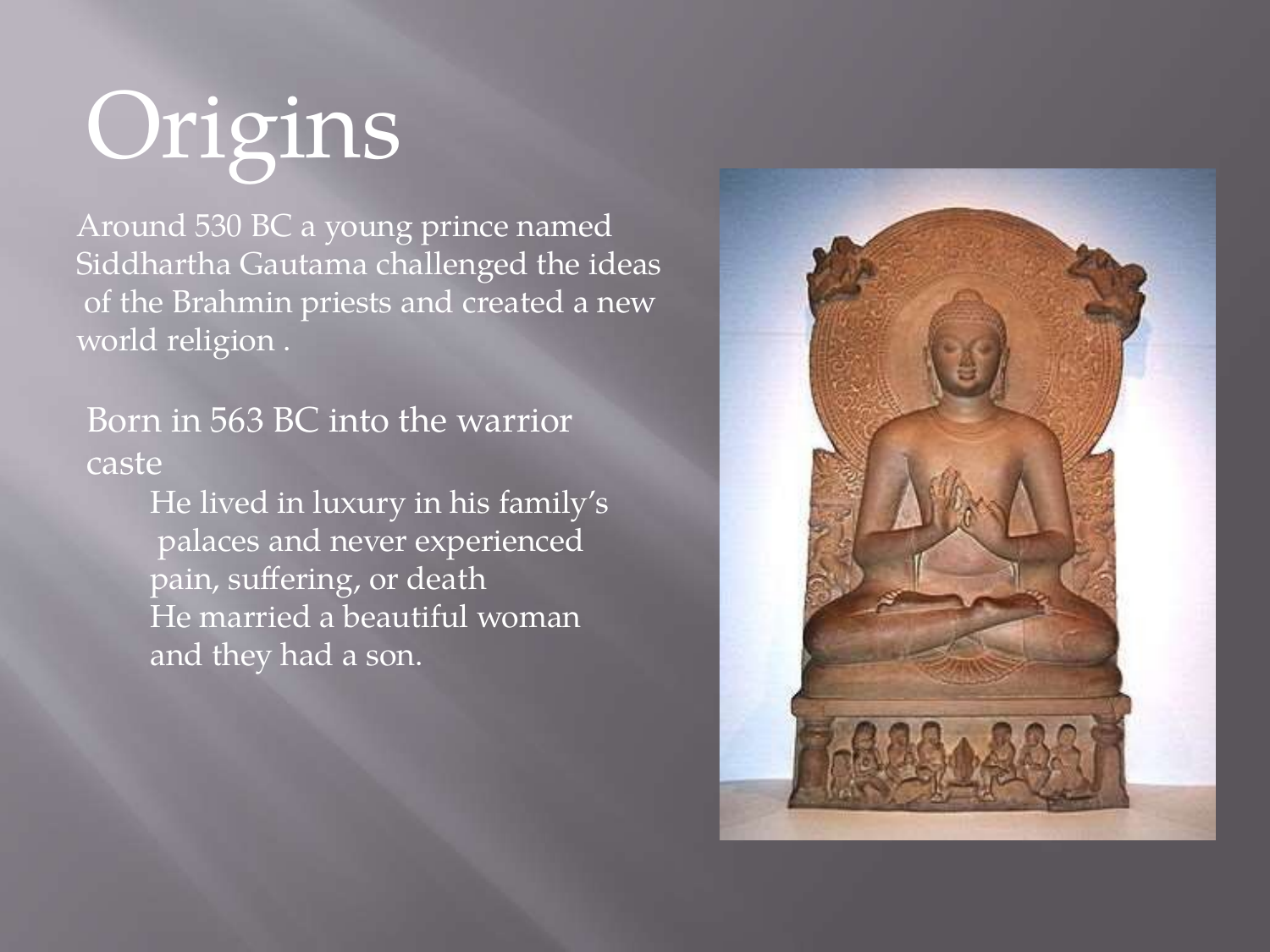

# Origins

Around 530 BC a young prince named  Siddhartha Gautama challenged the ideas  of the Brahmin priests and created a new  world religion .

Born in 563 BC into the warrior
caste
He lived in luxury in his family’s  palaces and never experienced  pain, suffering, or death
He married a beautiful woman
and they had a son.